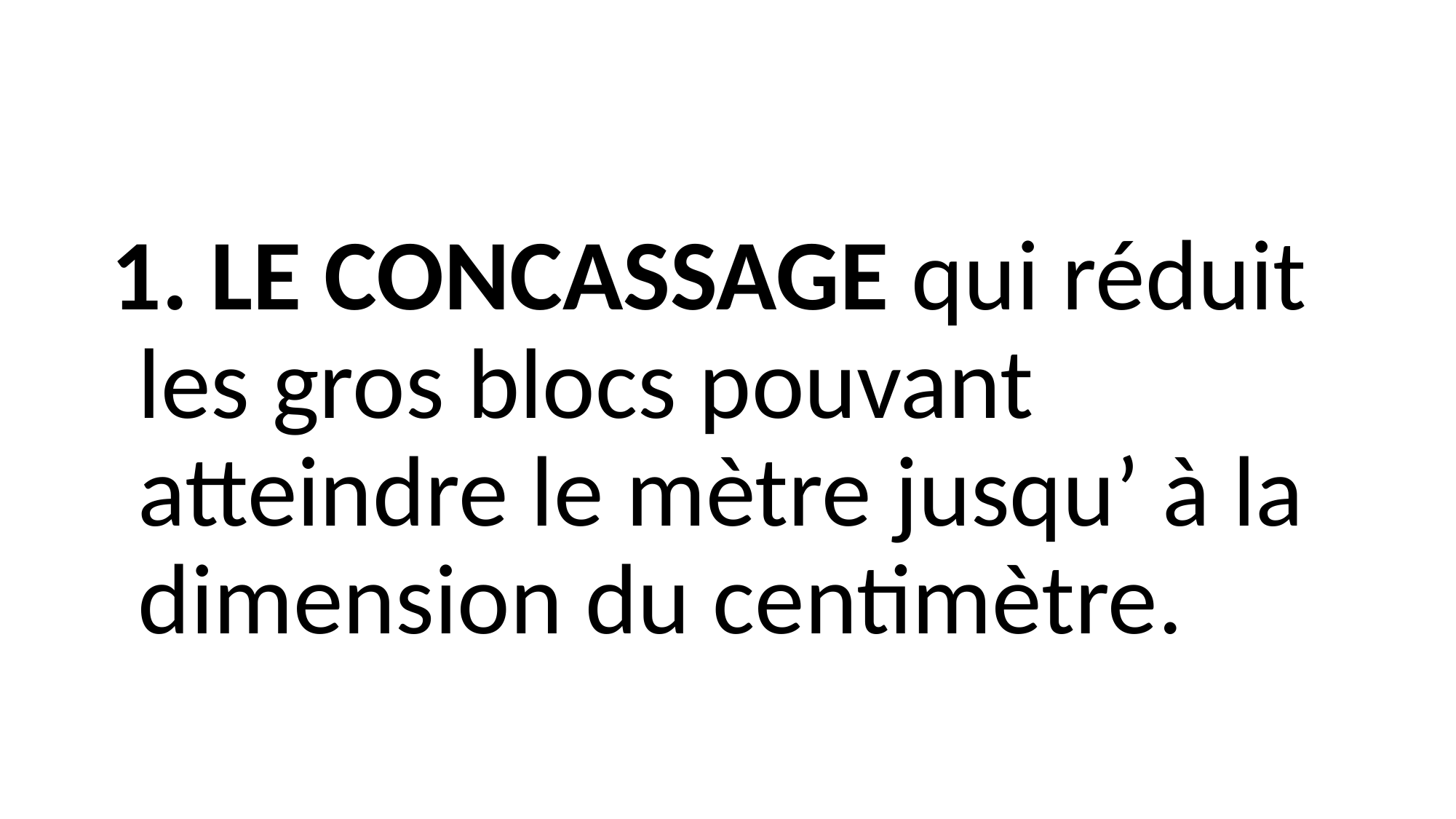

#
1. LE CONCASSAGE qui réduit les gros blocs pouvant atteindre le mètre jusqu’ à la dimension du centimètre.